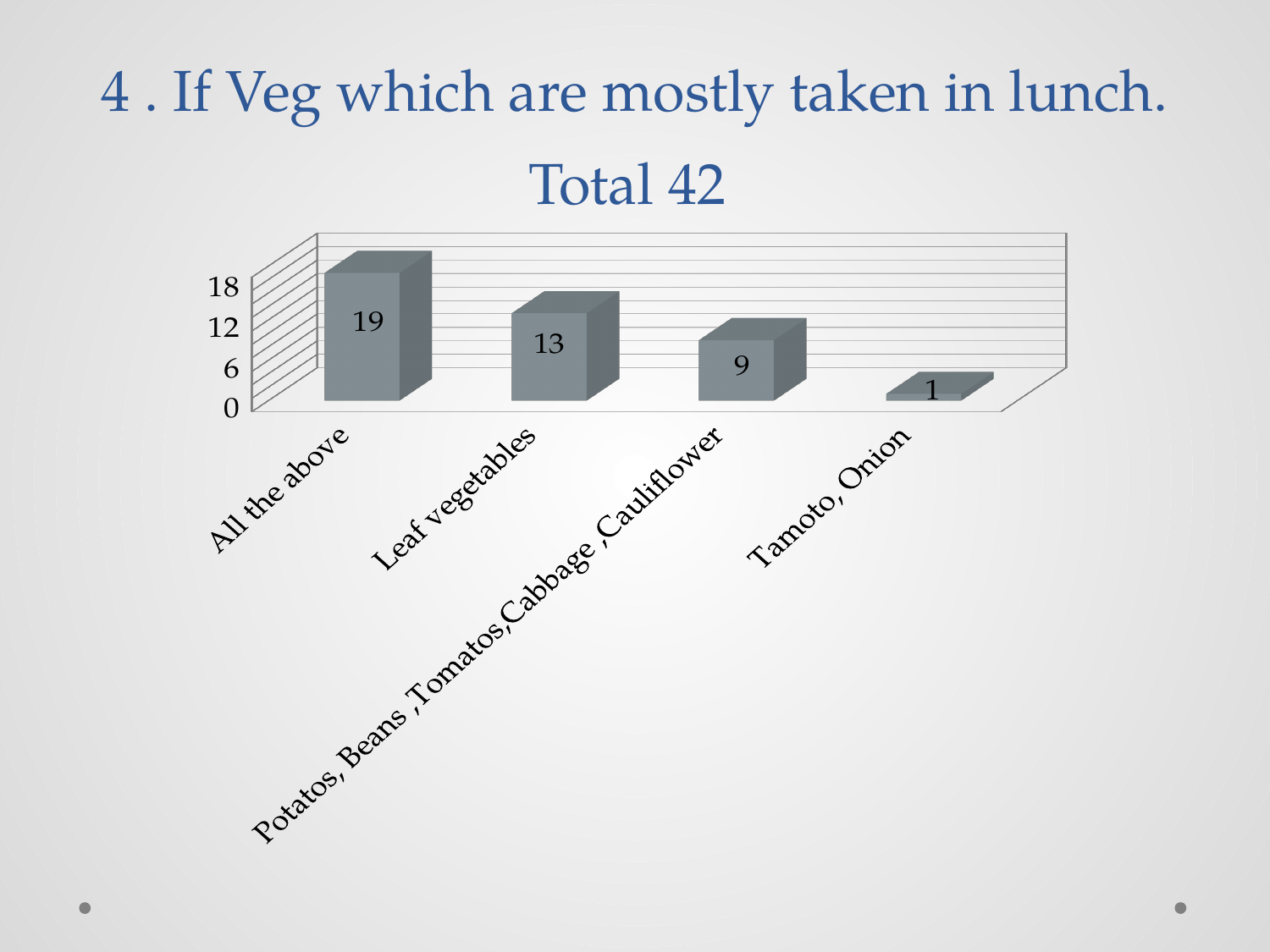

# 4 . If Veg which are mostly taken in lunch. Total 42

[unsupported chart]